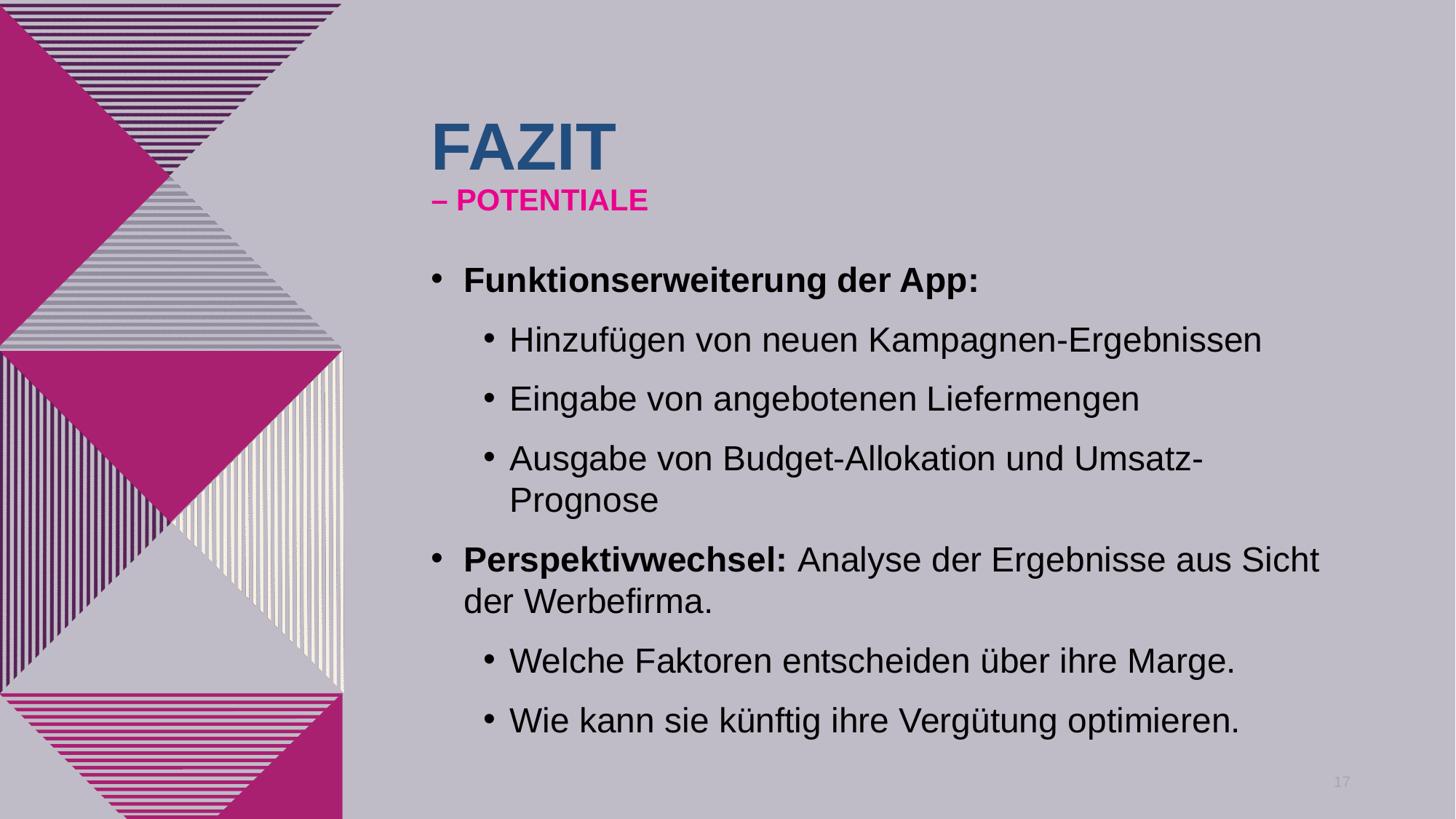

# Fazit – Potentiale
Funktionserweiterung der App:
Hinzufügen von neuen Kampagnen-Ergebnissen
Eingabe von angebotenen Liefermengen
Ausgabe von Budget-Allokation und Umsatz-Prognose
Perspektivwechsel: Analyse der Ergebnisse aus Sicht der Werbefirma.
Welche Faktoren entscheiden über ihre Marge.
Wie kann sie künftig ihre Vergütung optimieren.
17